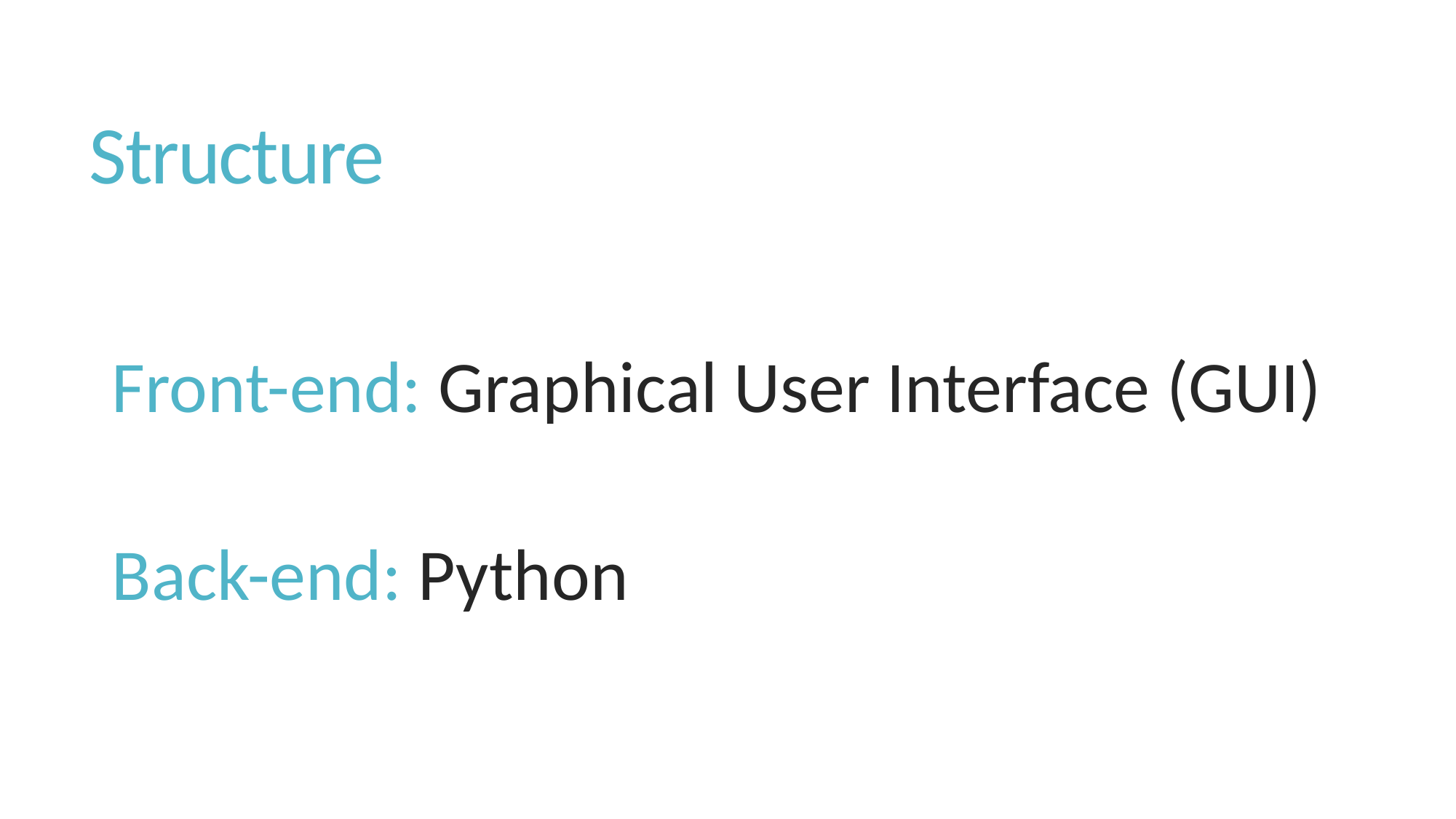

# Structure

Front-end: Graphical User Interface (GUI)

Back-end: Python